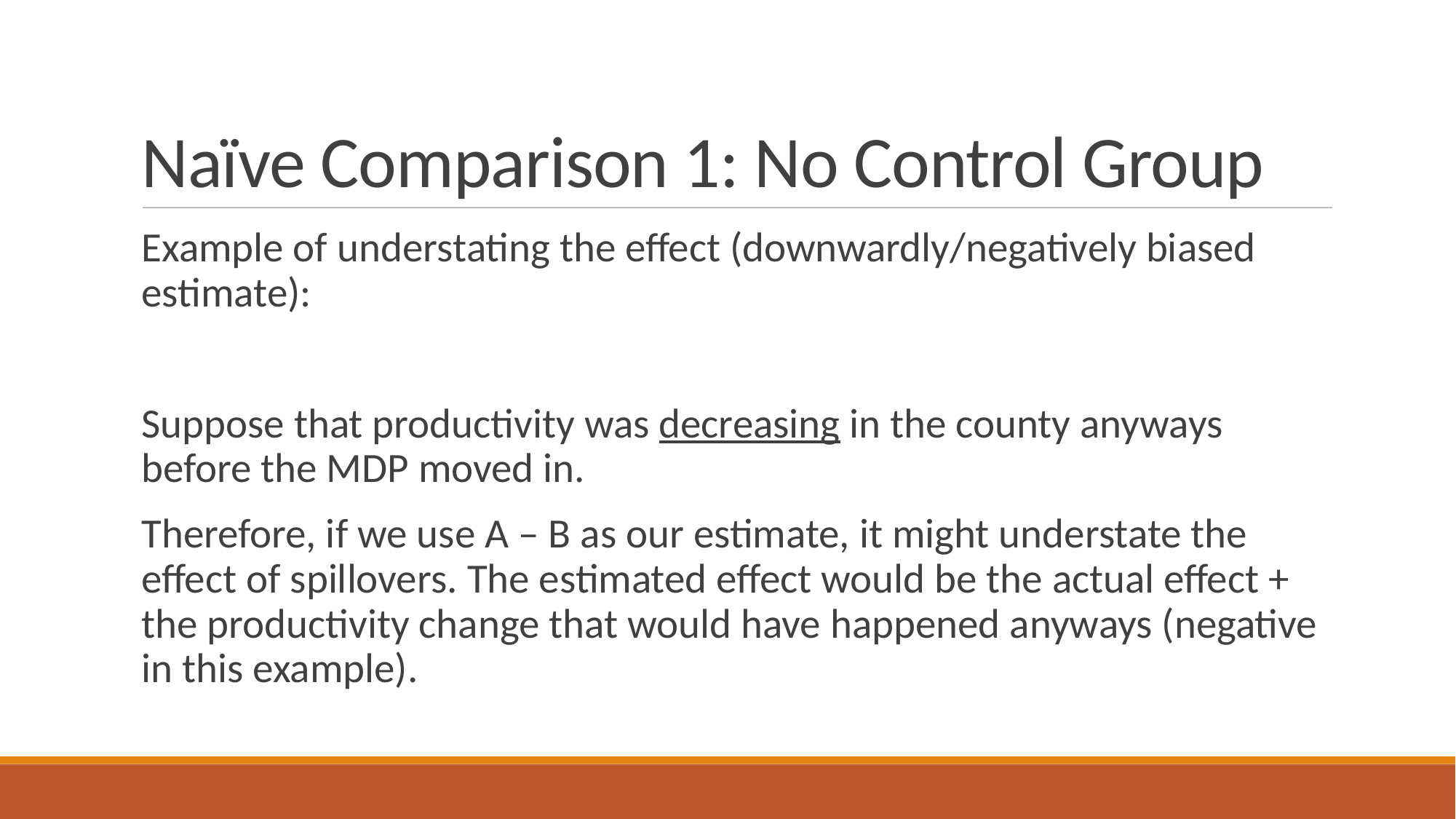

# Naïve Comparison 1: No Control Group
Example of understating the effect (downwardly/negatively biased estimate):

Suppose that productivity was decreasing in the county anyways before the MDP moved in.
Therefore, if we use A – B as our estimate, it might understate the effect of spillovers. The estimated effect would be the actual effect + the productivity change that would have happened anyways (negative in this example).